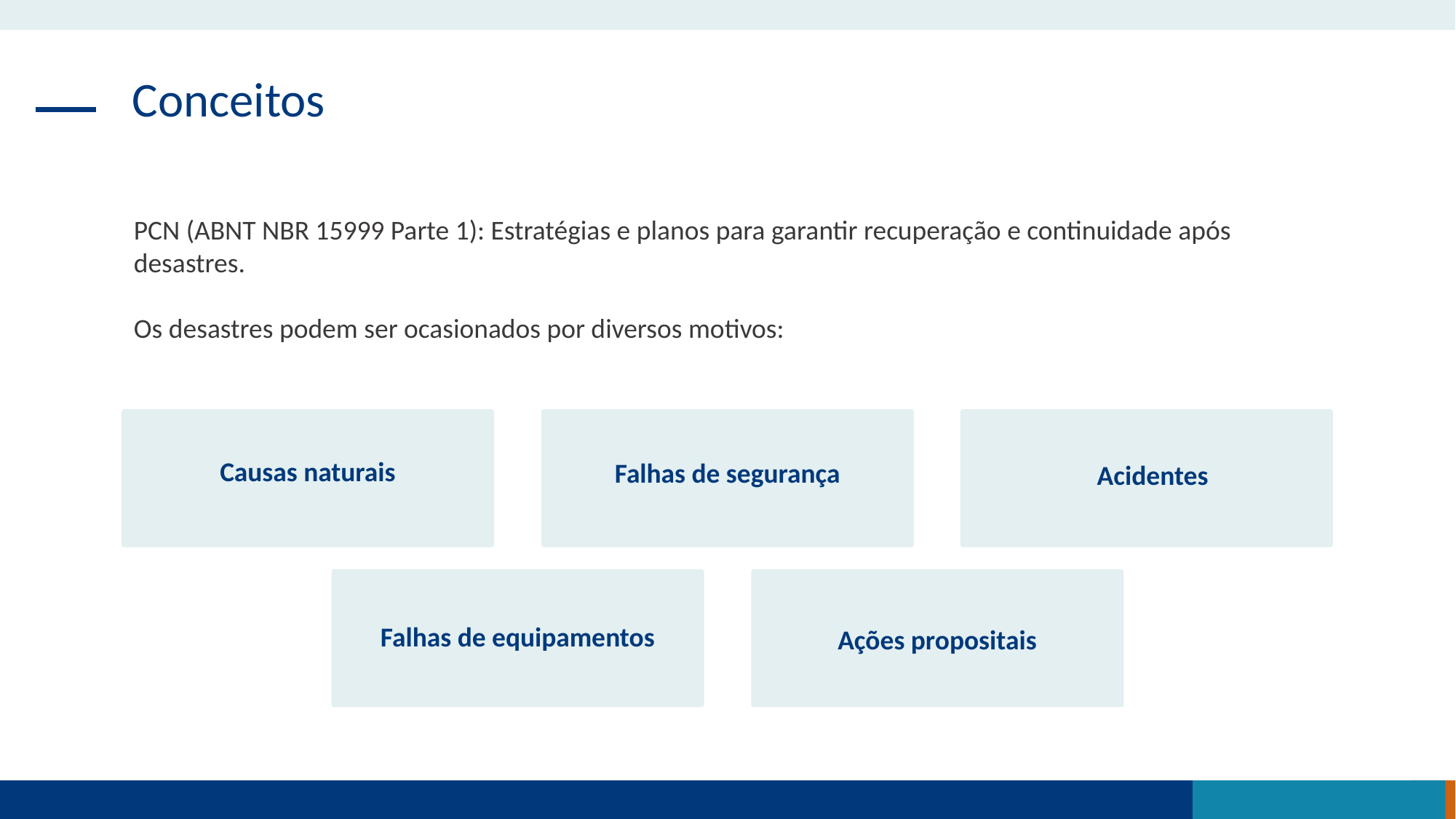

Conceitos

PCN (ABNT NBR 15999 Parte 1): Estratégias e planos para garantir recuperação e continuidade após desastres.

Os desastres podem ser ocasionados por diversos motivos:

Causas naturais

Falhas de segurança

Acidentes

Falhas de equipamentos

Ações propositais